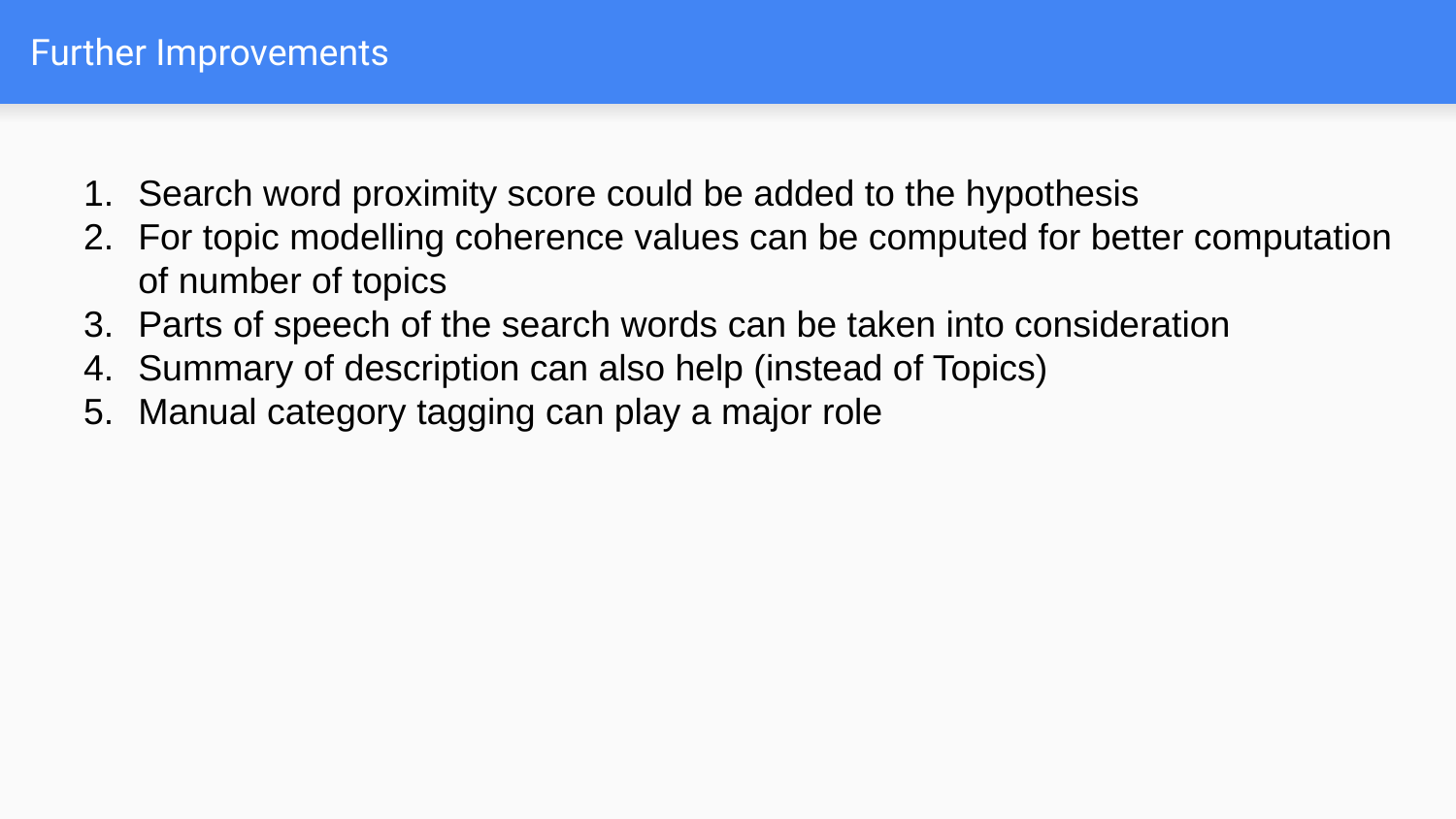

# Further Improvements
Search word proximity score could be added to the hypothesis
For topic modelling coherence values can be computed for better computation of number of topics
Parts of speech of the search words can be taken into consideration
Summary of description can also help (instead of Topics)
Manual category tagging can play a major role